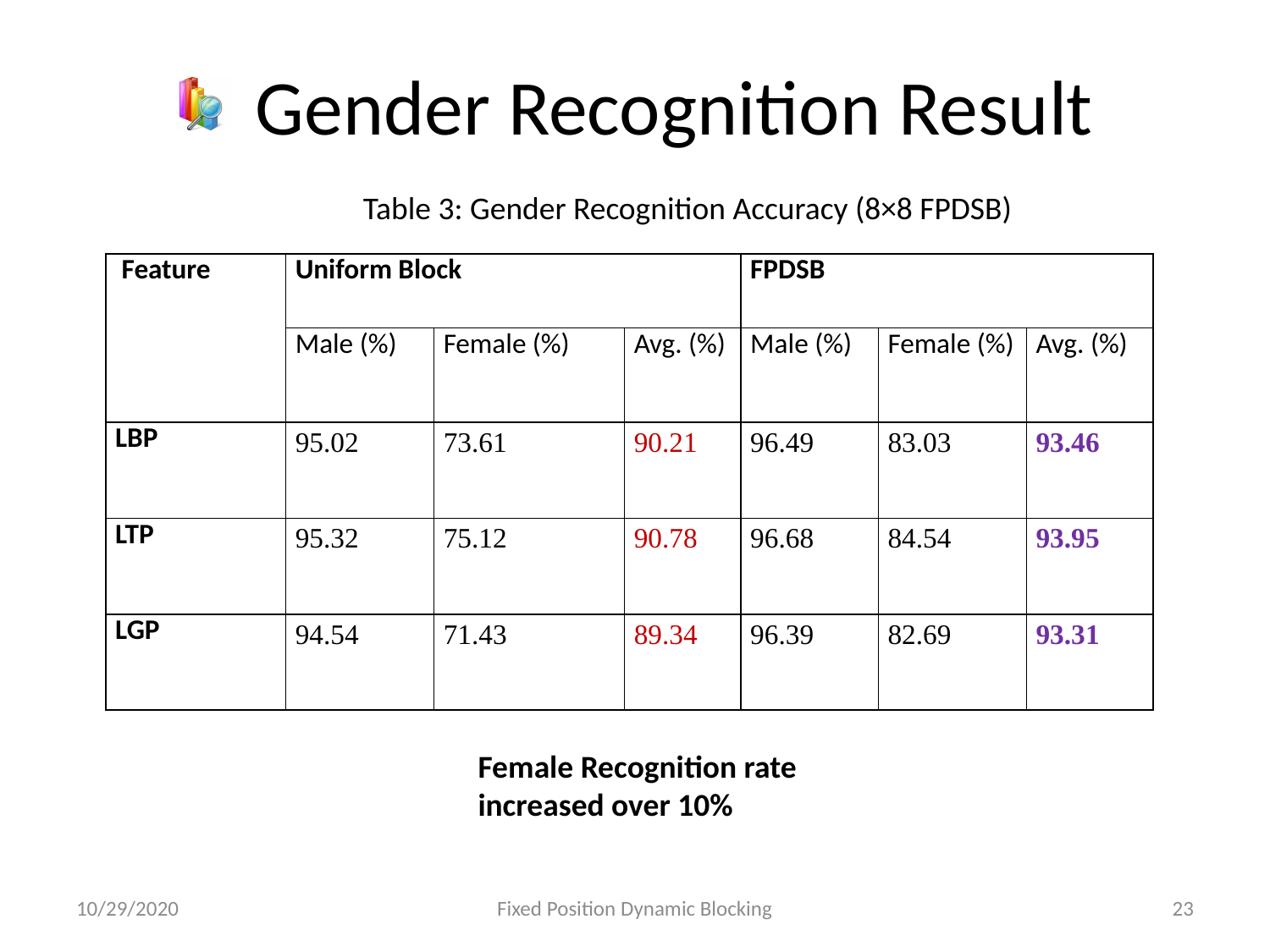

# Gender Recognition Result
Table 3: Gender Recognition Accuracy (8×8 FPDSB)
| Feature | Uniform Block |  |  | FPDSB |  |  |
| --- | --- | --- | --- | --- | --- | --- |
|  | Male (%) | Female (%) | Avg. (%) | Male (%) | Female (%) | Avg. (%) |
| LBP | 95.02 | 73.61 | 90.21 | 96.49 | 83.03 | 93.46 |
| LTP | 95.32 | 75.12 | 90.78 | 96.68 | 84.54 | 93.95 |
| LGP | 94.54 | 71.43 | 89.34 | 96.39 | 82.69 | 93.31 |
Female Recognition rate increased over 10%
10/29/2020
Fixed Position Dynamic Blocking
23